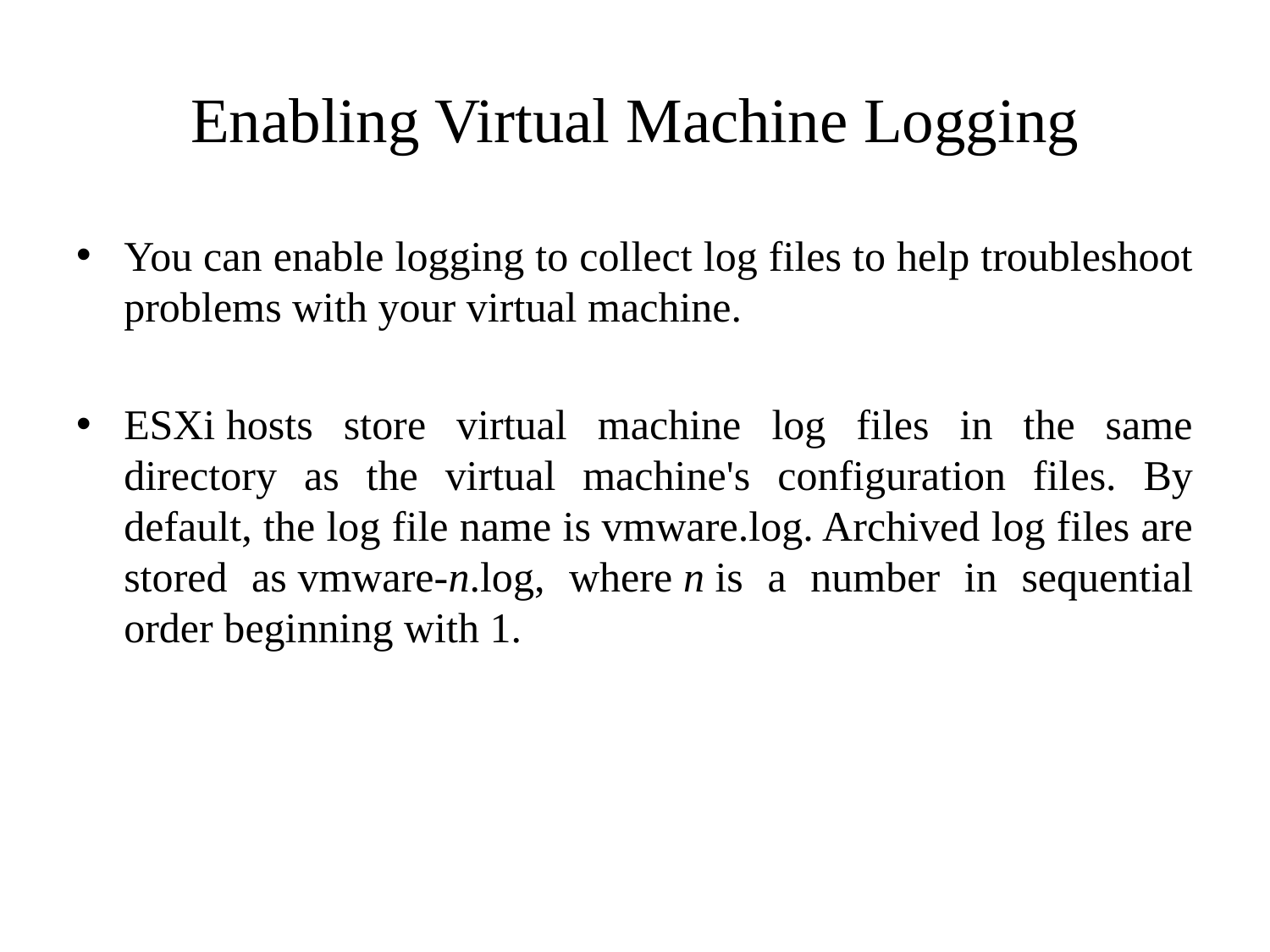

# Enabling Virtual Machine Logging
You can enable logging to collect log files to help troubleshoot problems with your virtual machine.

ESXi hosts store virtual machine log files in the same directory as the virtual machine's configuration files. By default, the log file name is vmware.log. Archived log files are stored as vmware-n.log, where n is a number in sequential order beginning with 1.